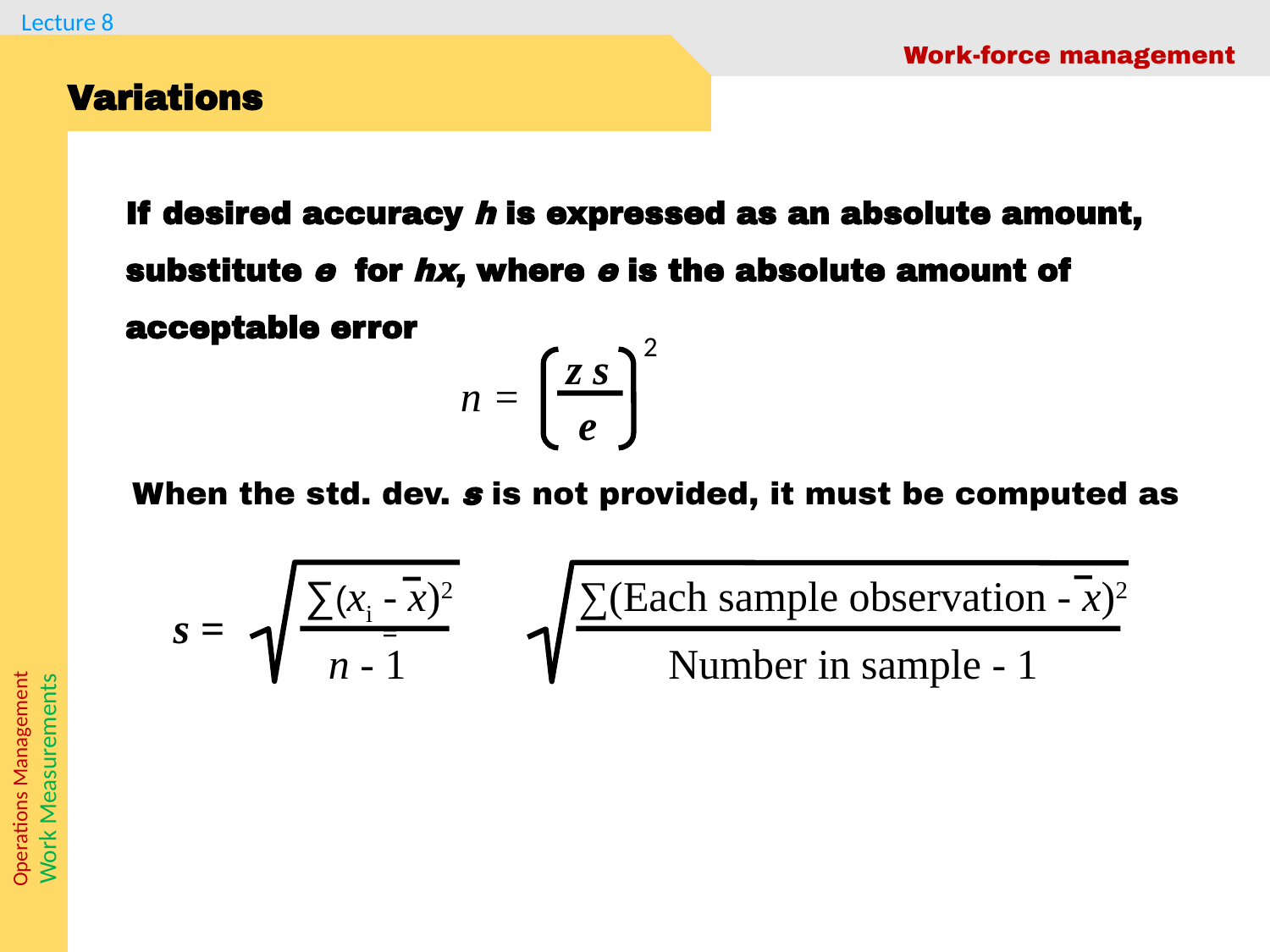

Work-force management
Variations
If desired accuracy h is expressed as an absolute amount, substitute e  for hx, where e is the absolute amount of acceptable error
2
z s
e

n =
When the std. dev. s is not provided, it must be computed as
	∑(xi - x)2	∑(Each sample observation - x)2
	n - 1	Number in sample - 1

s =                      =